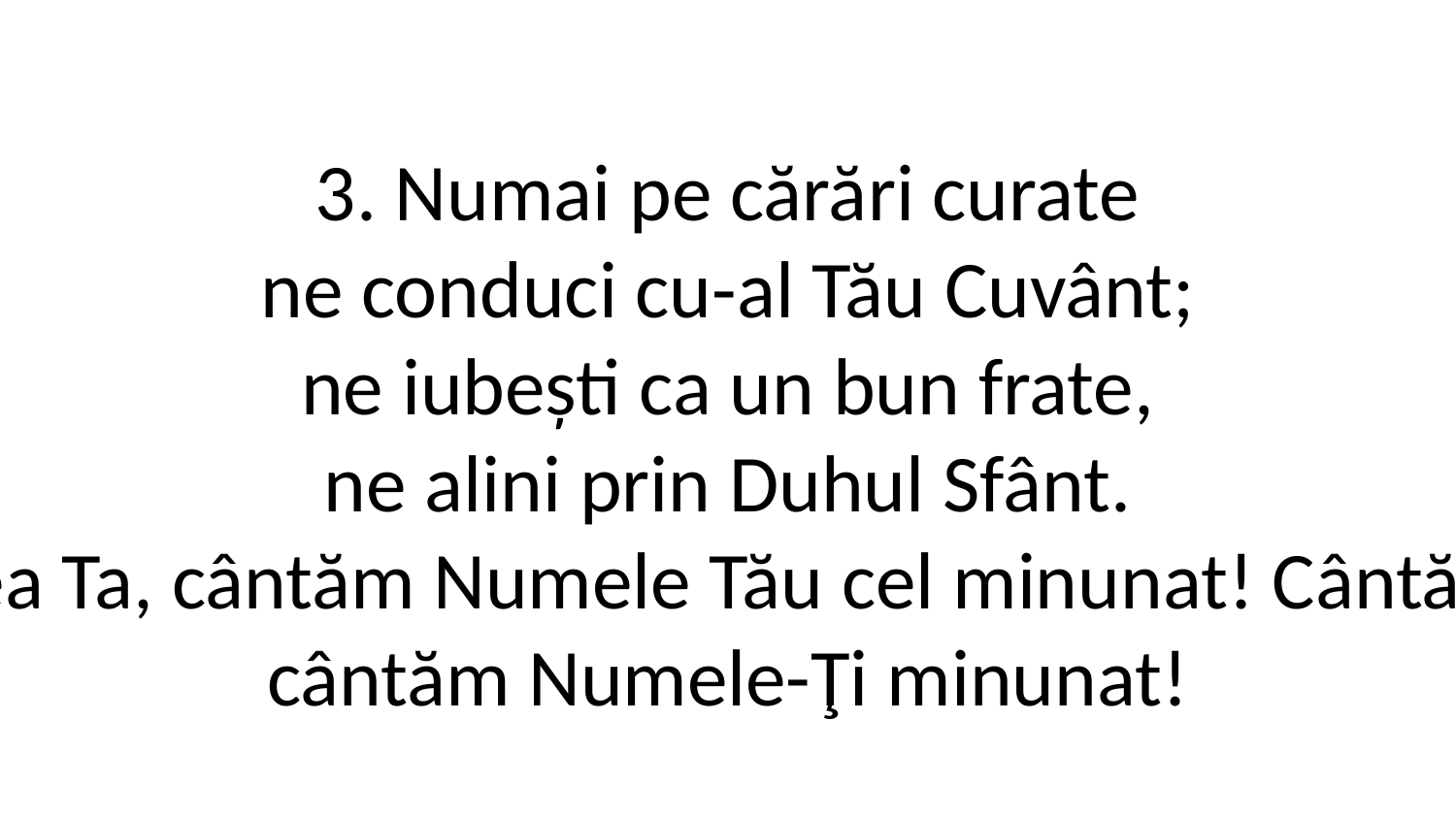

3. Numai pe cărări curate
ne conduci cu-al Tău Cuvânt;
ne iubești ca un bun frate,
ne alini prin Duhul Sfânt.
Cântăm iubirea Ta, cântăm jerfirea Ta, cântăm Numele Tău cel minunat! Cântăm iubirea Ta, cântăm jertfirea Ta,
cântăm Numele-Ţi minunat!